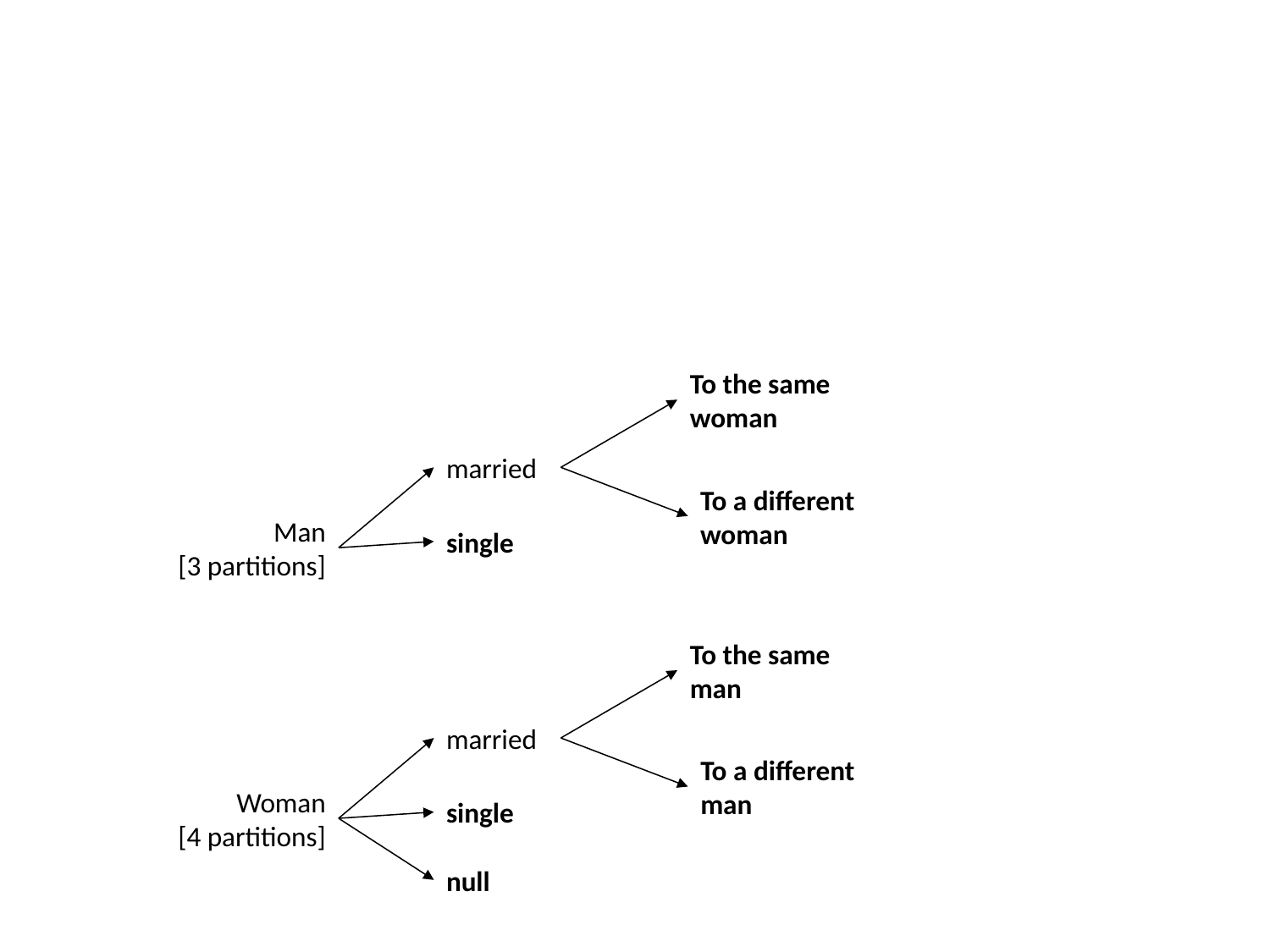

To the same woman
married
To a different woman
Man
[3 partitions]
single
To the same man
married
To a different man
Woman
[4 partitions]
single
null